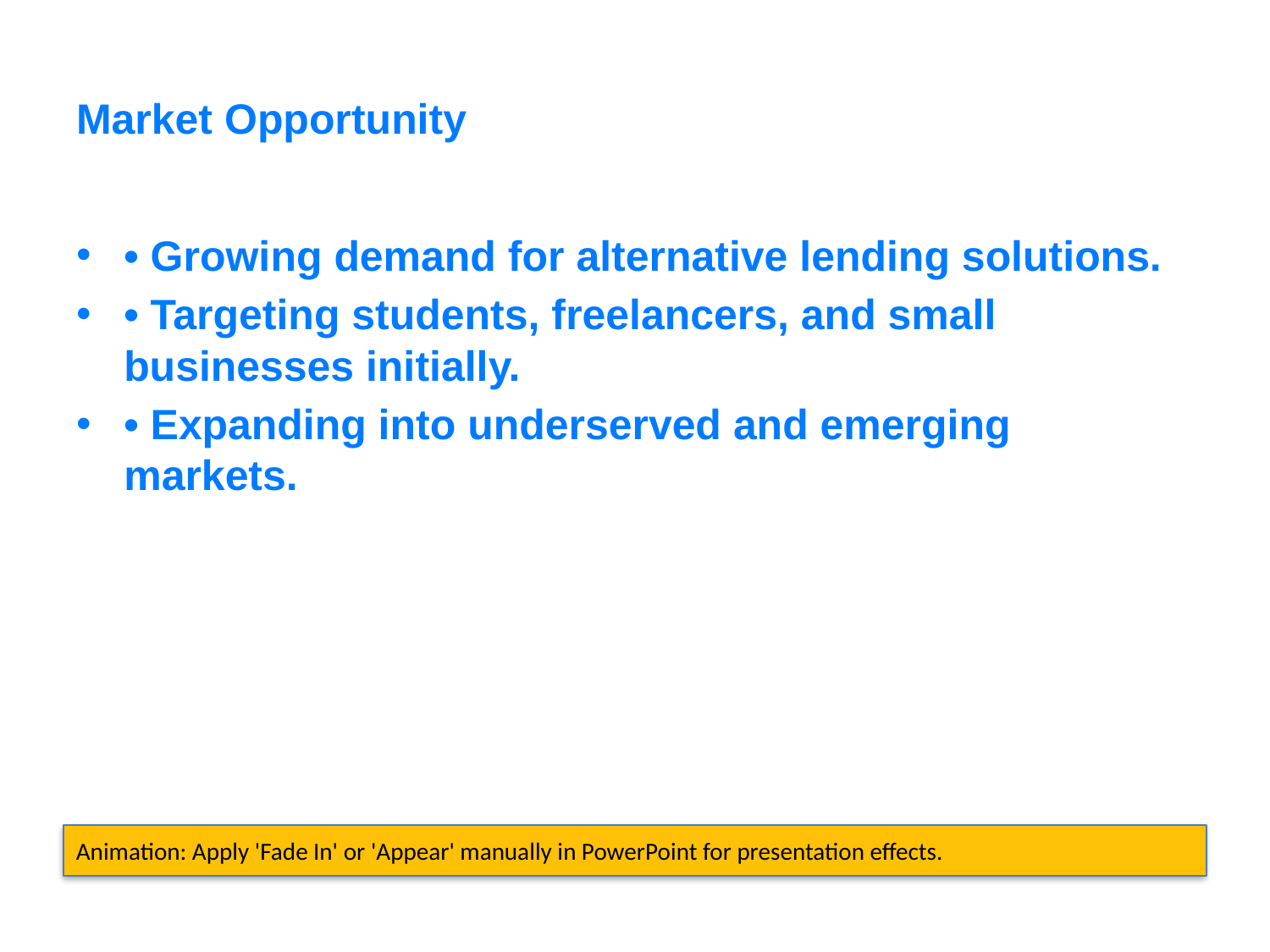

# Market Opportunity
• Growing demand for alternative lending solutions.
• Targeting students, freelancers, and small businesses initially.
• Expanding into underserved and emerging markets.
Animation: Apply 'Fade In' or 'Appear' manually in PowerPoint for presentation effects.